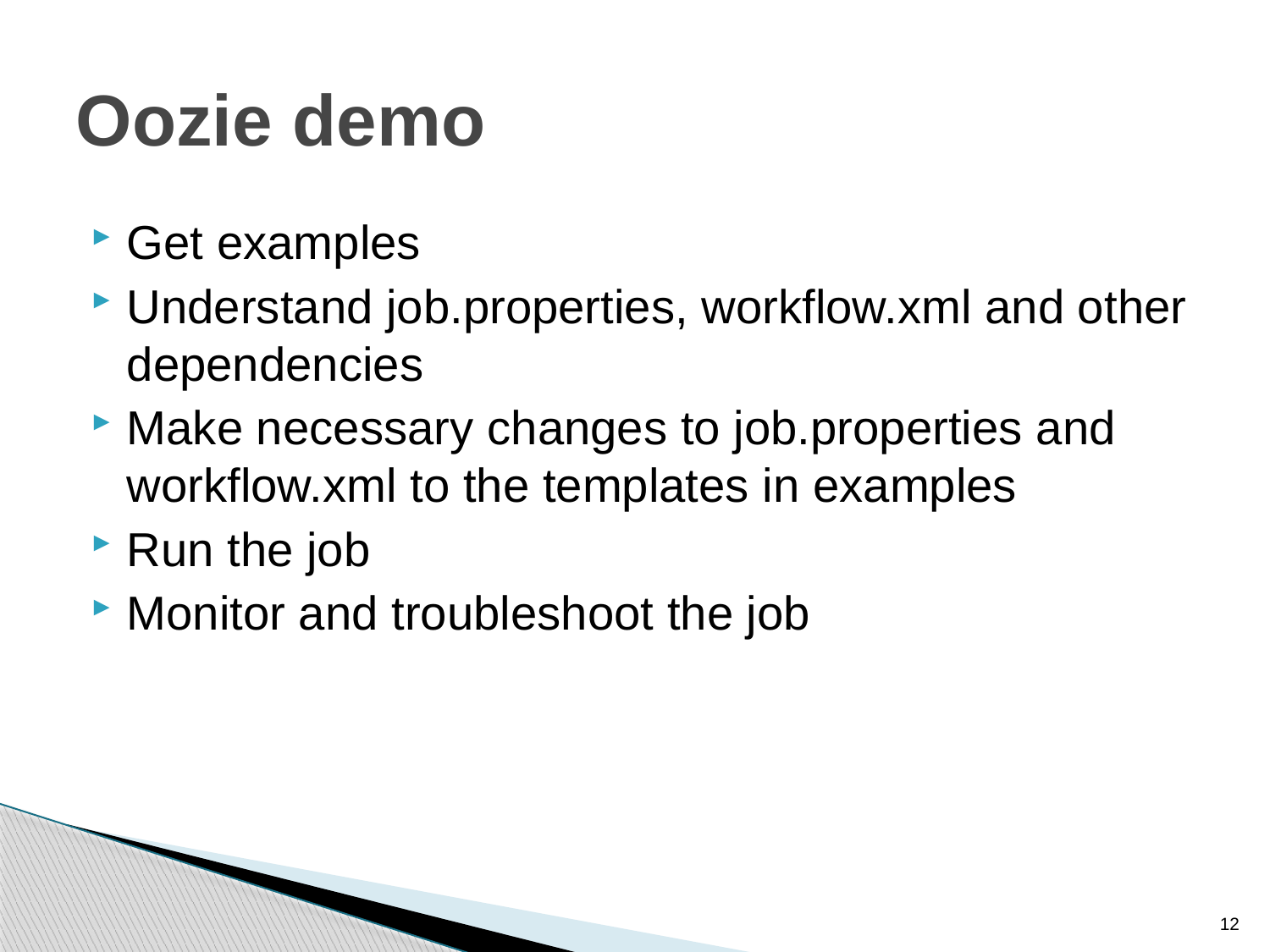

# Oozie demo
Get examples
Understand job.properties, workflow.xml and other dependencies
Make necessary changes to job.properties and workflow.xml to the templates in examples
Run the job
Monitor and troubleshoot the job
12